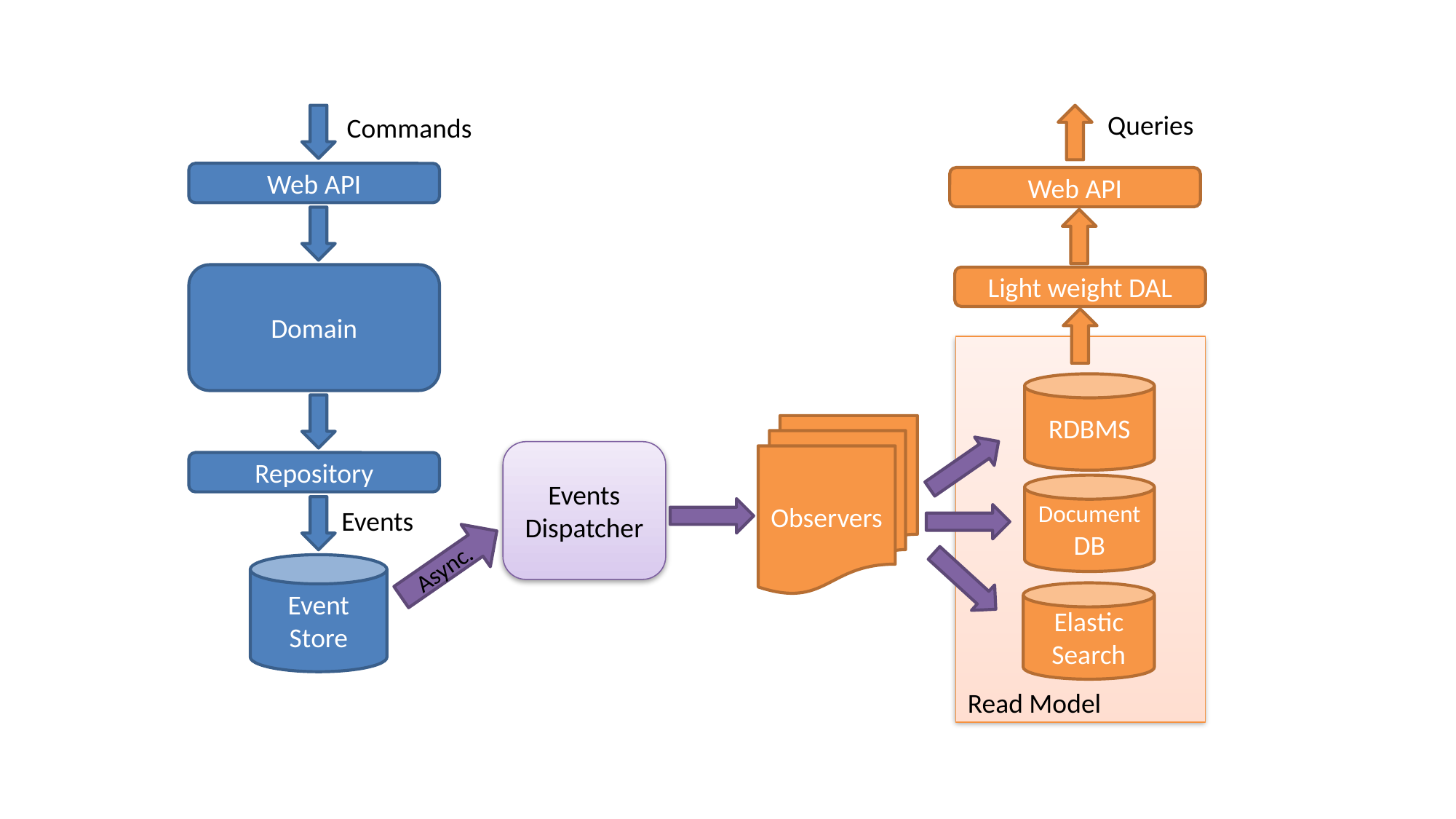

Queries

Commands

Web API
Web API

Domain
Light weight DAL

RDBMS

Observers
Events
Dispatcher

Repository
Document
DB

Events

Async.
Event
Store

Elastic
Search
Read Model